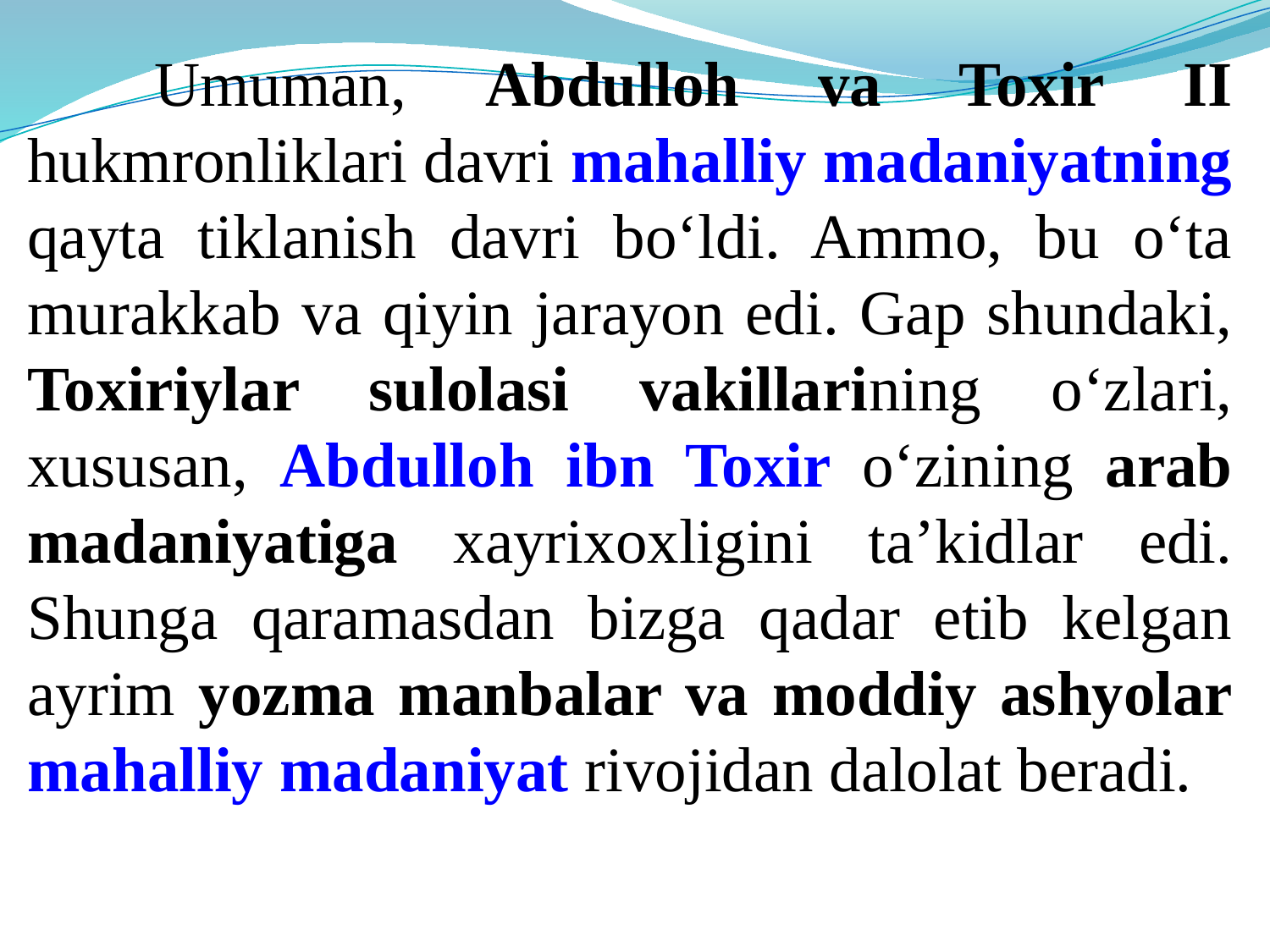

Umuman, Abdulloh va Toxir II hukmronliklari davri mahalliy madaniyatning qayta tiklanish davri bo‘ldi. Ammo, bu o‘ta murakkab va qiyin jarayon edi. Gap shundaki, Toxiriylar sulolasi vakillarining o‘zlari, xususan, Abdulloh ibn Toxir o‘zining arab madaniyatiga xayrixoxligini ta’kidlar edi. Shunga qaramasdan bizga qadar etib kelgan ayrim yozma manbalar va moddiy ashyolar mahalliy madaniyat rivojidan dalolat beradi.